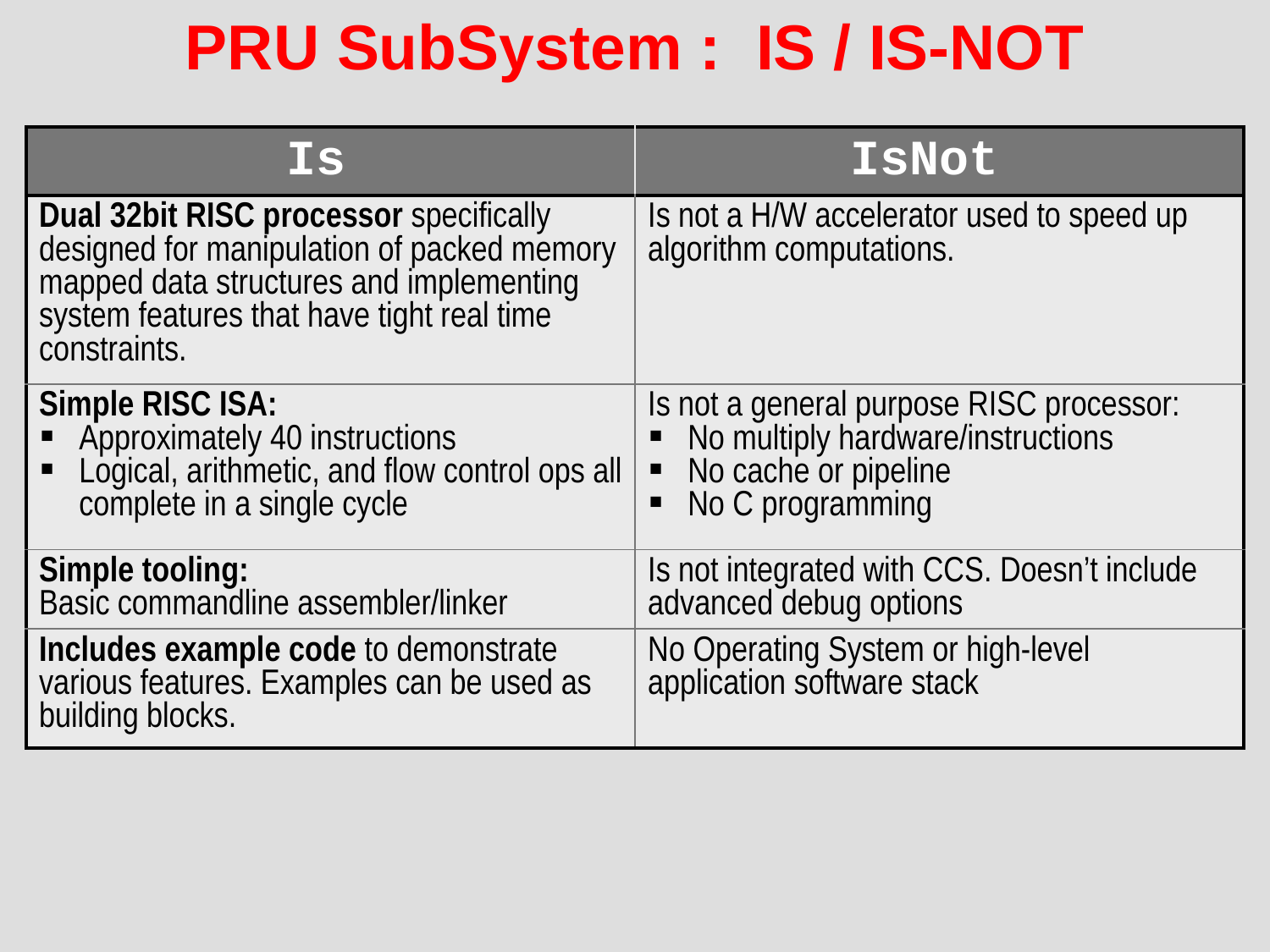

# PRU SubSystem :  IS / IS-NOT
| Is | Is­Not |
| --- | --- |
| Dual 32­bit RISC processor specifically designed for manipulation of packed memory mapped data structures and implementing system features that have tight real time constraints. | Is not a H/W accelerator used to speed up algorithm computations. |
| Simple RISC ISA: Approximately 40 instructions Logical, arithmetic, and flow control ops all complete in a single cycle | Is not a general purpose RISC processor: No multiply hardware/instructions No cache or pipeline No C programming |
| Simple tooling: Basic command­line assembler/linker | Is not integrated with CCS. Doesn’t include advanced debug options |
| Includes example code to demonstrate various features. Examples can be used as building blocks. | No Operating System or high-level application software stack |